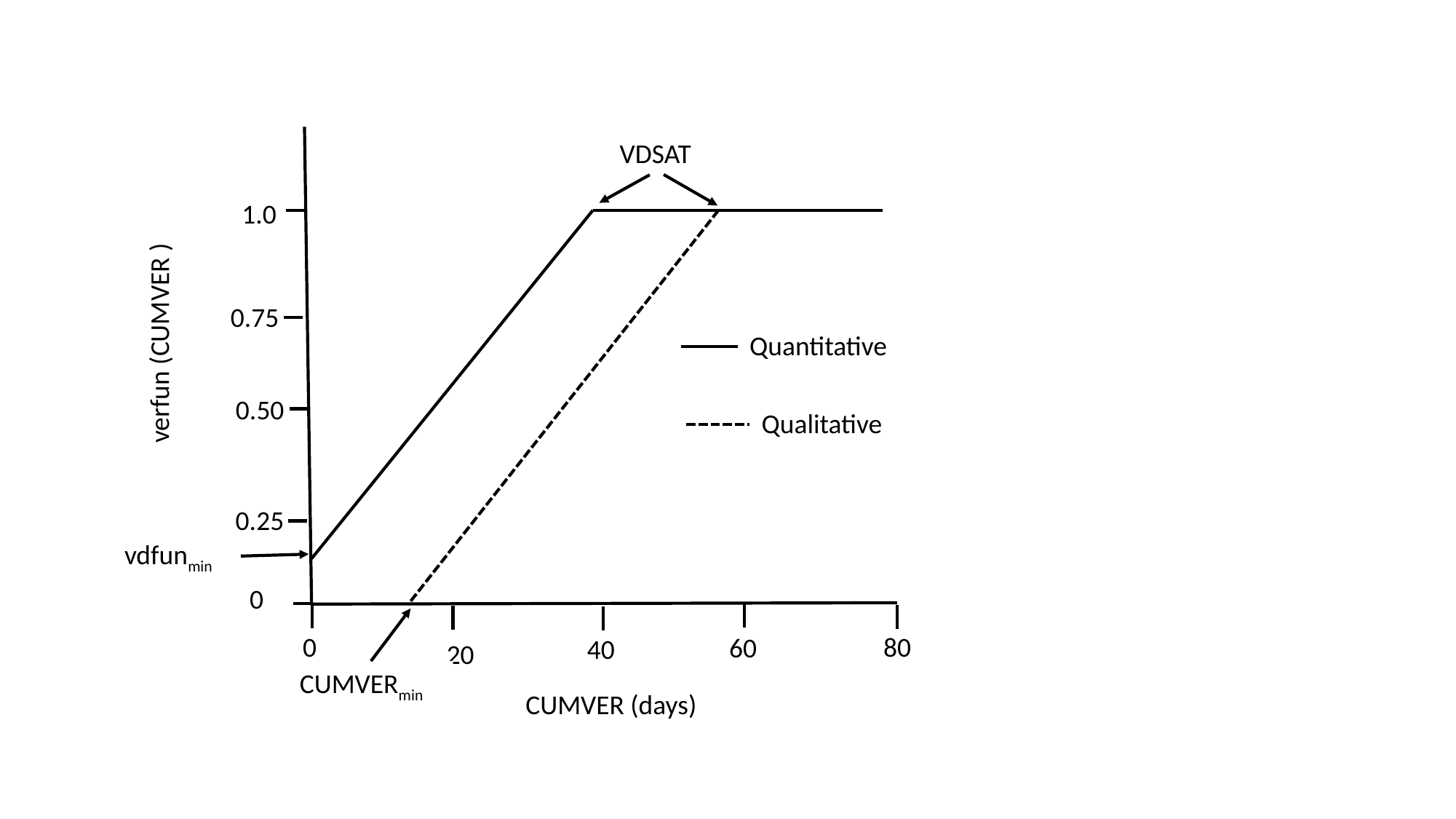

VDSAT
1.0
0.75
verfun (CUMVER )
Quantitative
0.50
Qualitative
0.25
vdfunmin
0
80
0
60
40
20
CUMVERmin
CUMVER (days)